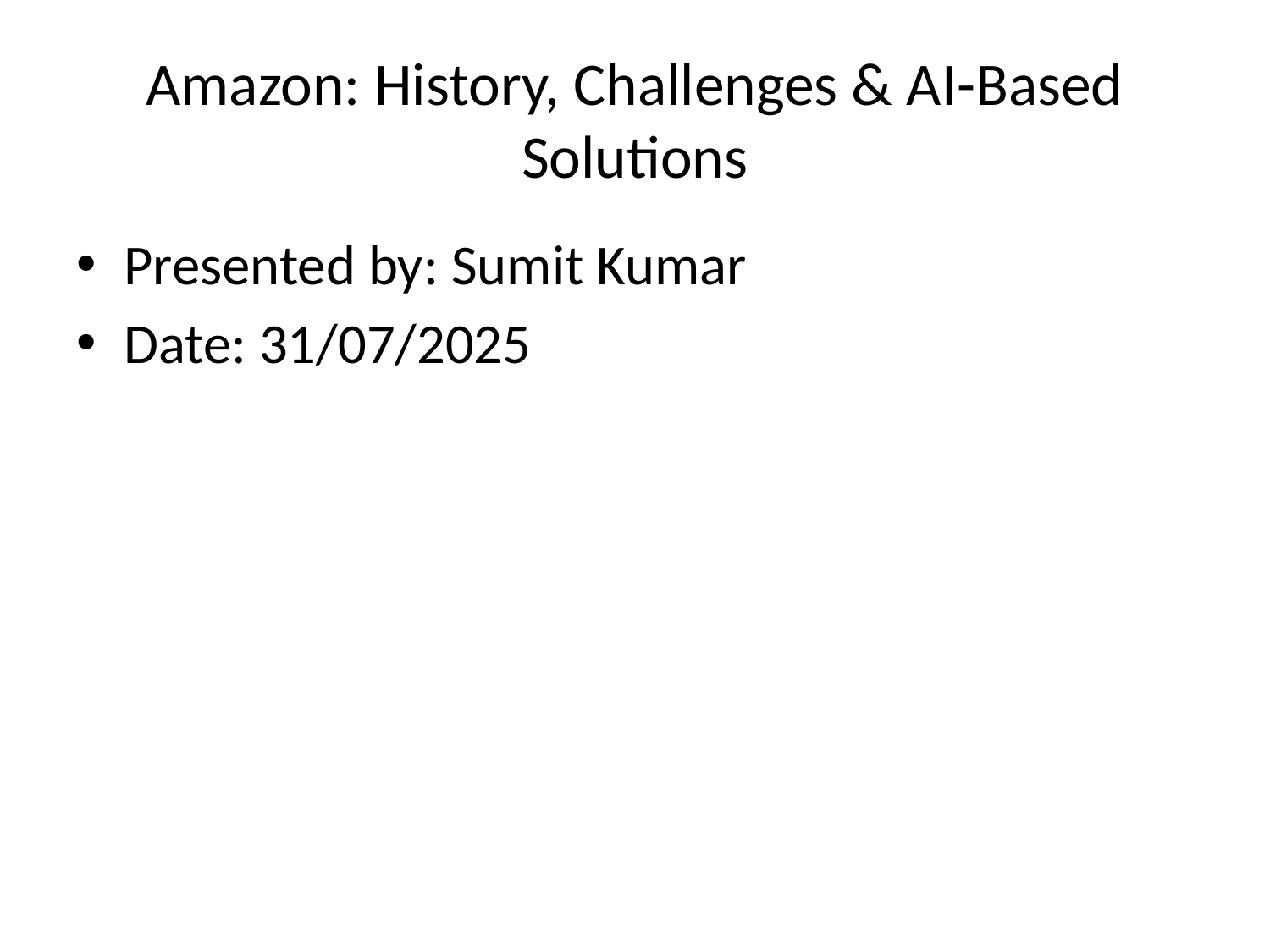

# Amazon: History, Challenges & AI-Based Solutions
Presented by: Sumit Kumar
Date: 31/07/2025